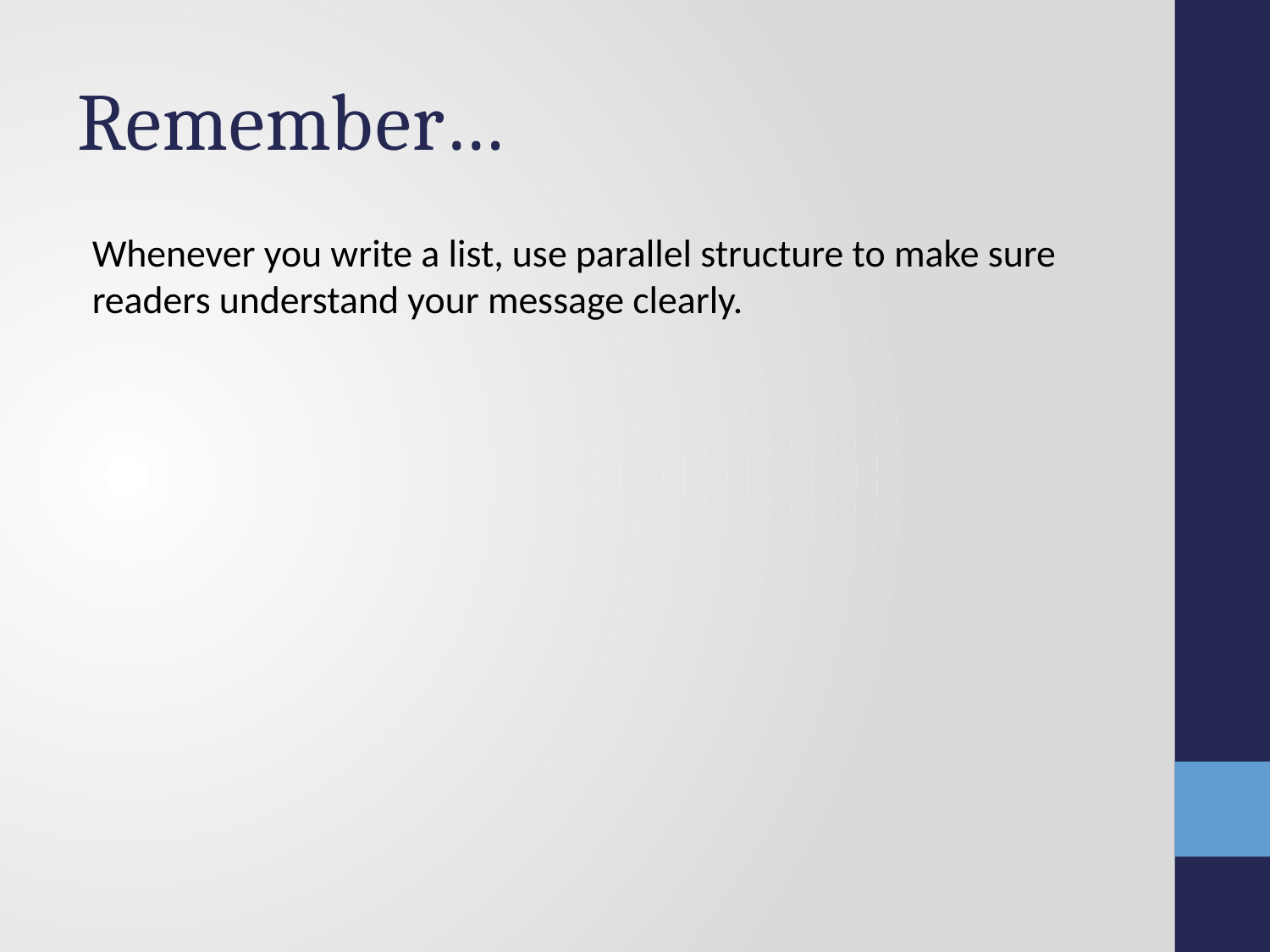

# Remember…
Whenever you write a list, use parallel structure to make sure readers understand your message clearly.